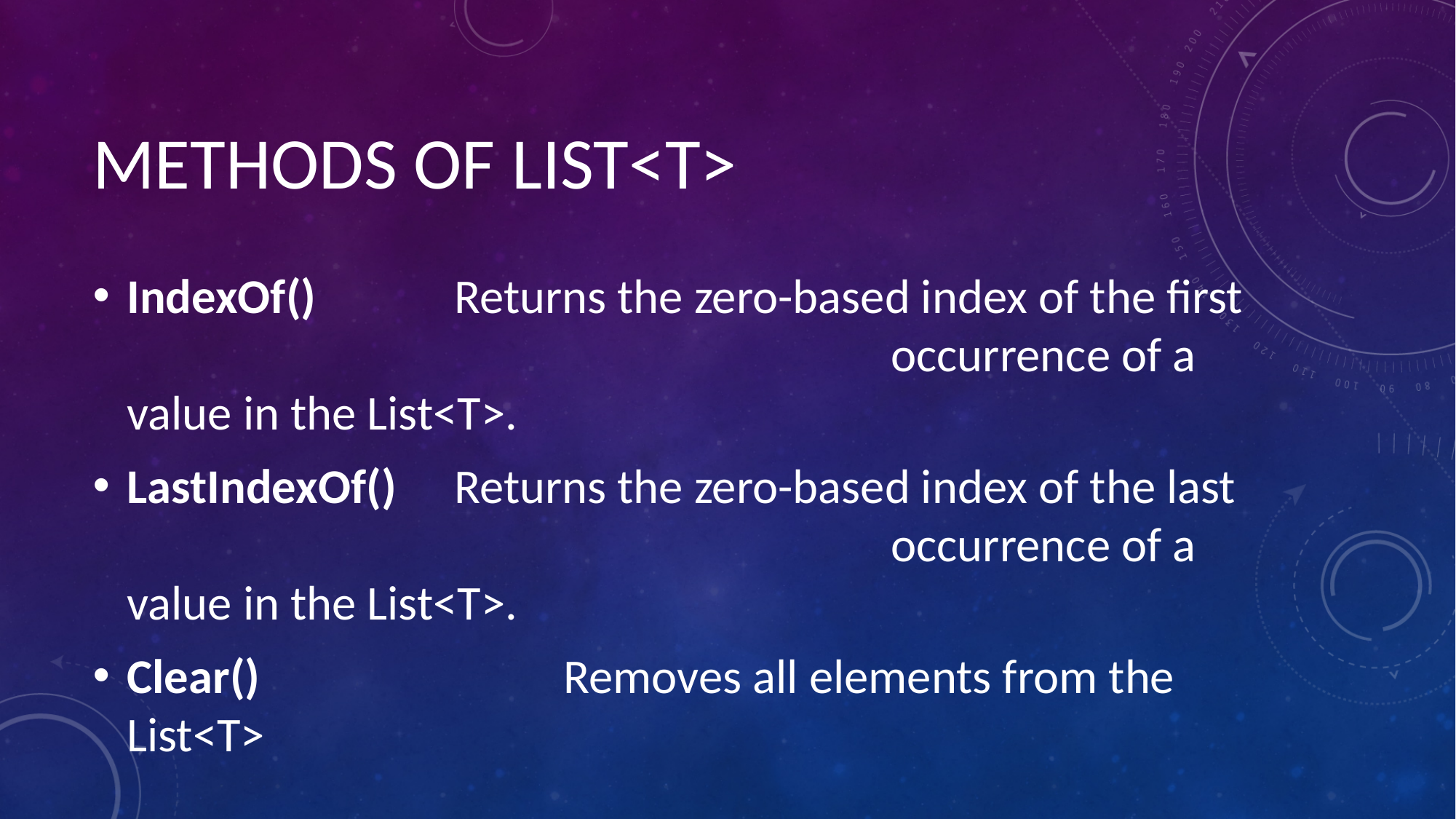

# METHODS OF LIST<T>
IndexOf()		Returns the zero-based index of the first 							occurrence of a value in the List<T>.
LastIndexOf()	Returns the zero-based index of the last 							occurrence of a value in the List<T>.
Clear()			Removes all elements from the List<T>